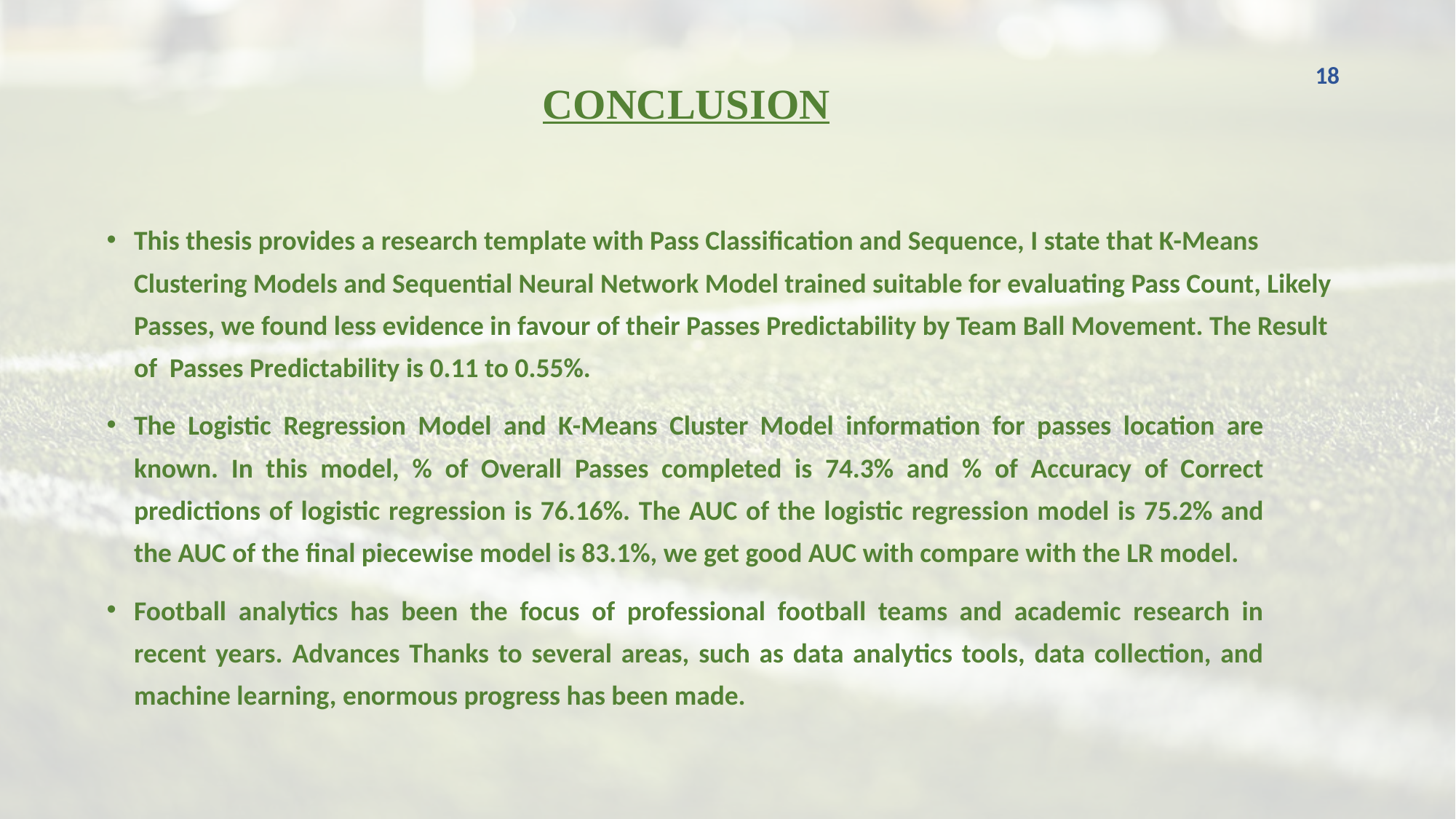

18
CONCLUSION
This thesis provides a research template with Pass Classification and Sequence, I state that K-Means Clustering Models and Sequential Neural Network Model trained suitable for evaluating Pass Count, Likely Passes, we found less evidence in favour of their Passes Predictability by Team Ball Movement. The Result of  Passes Predictability is 0.11 to 0.55%.
The Logistic Regression Model and K-Means Cluster Model information for passes location are known. In this model, % of Overall Passes completed is 74.3% and % of Accuracy of Correct predictions of logistic regression is 76.16%. The AUC of the logistic regression model is 75.2% and the AUC of the final piecewise model is 83.1%, we get good AUC with compare with the LR model.
Football analytics has been the focus of professional football teams and academic research in recent years. Advances Thanks to several areas, such as data analytics tools, data collection, and machine learning, enormous progress has been made.